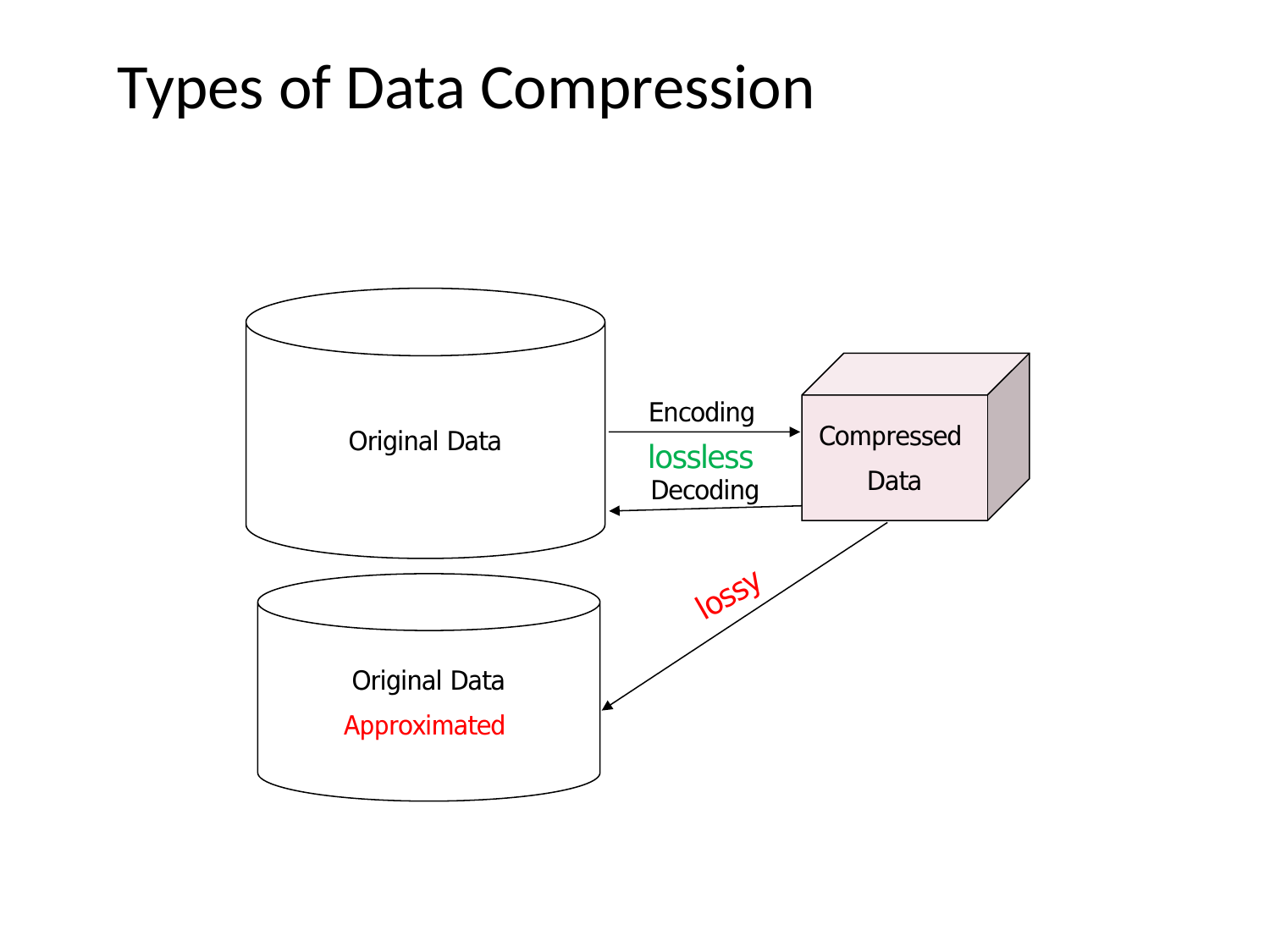

# Types of Data Compression
Original Data
Compressed
Data
Encoding
lossless

Decoding

lossy
Original Data
Approximated